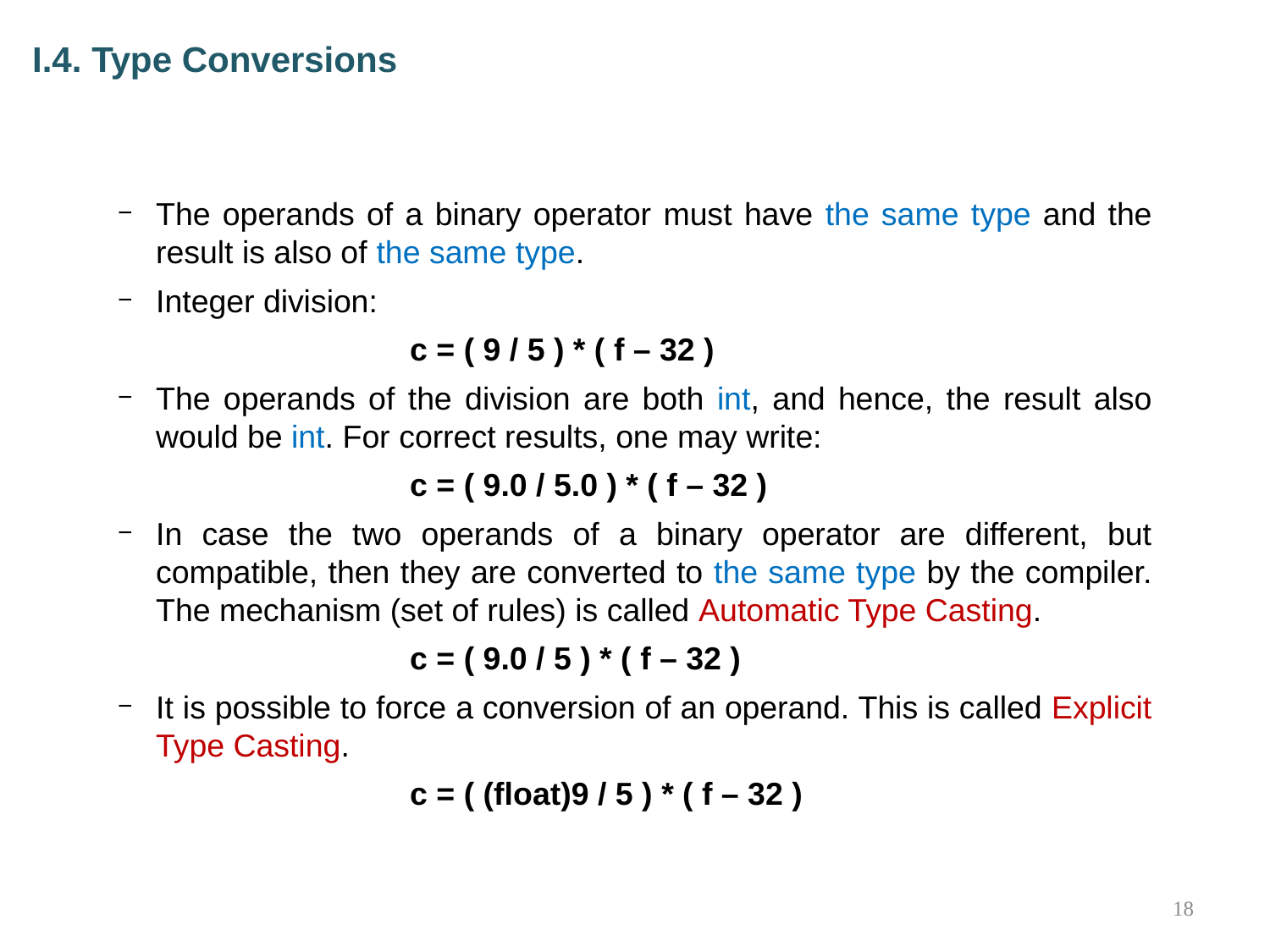

# I.4. Type Conversions
The operands of a binary operator must have the same type and the result is also of the same type.
Integer division:
			c = ( 9 / 5 ) * ( f – 32 )
The operands of the division are both int, and hence, the result also would be int. For correct results, one may write:
			c = ( 9.0 / 5.0 ) * ( f – 32 )
In case the two operands of a binary operator are different, but compatible, then they are converted to the same type by the compiler. The mechanism (set of rules) is called Automatic Type Casting.
			c = ( 9.0 / 5 ) * ( f – 32 )
It is possible to force a conversion of an operand. This is called Explicit Type Casting.
			c = ( (float)9 / 5 ) * ( f – 32 )
18